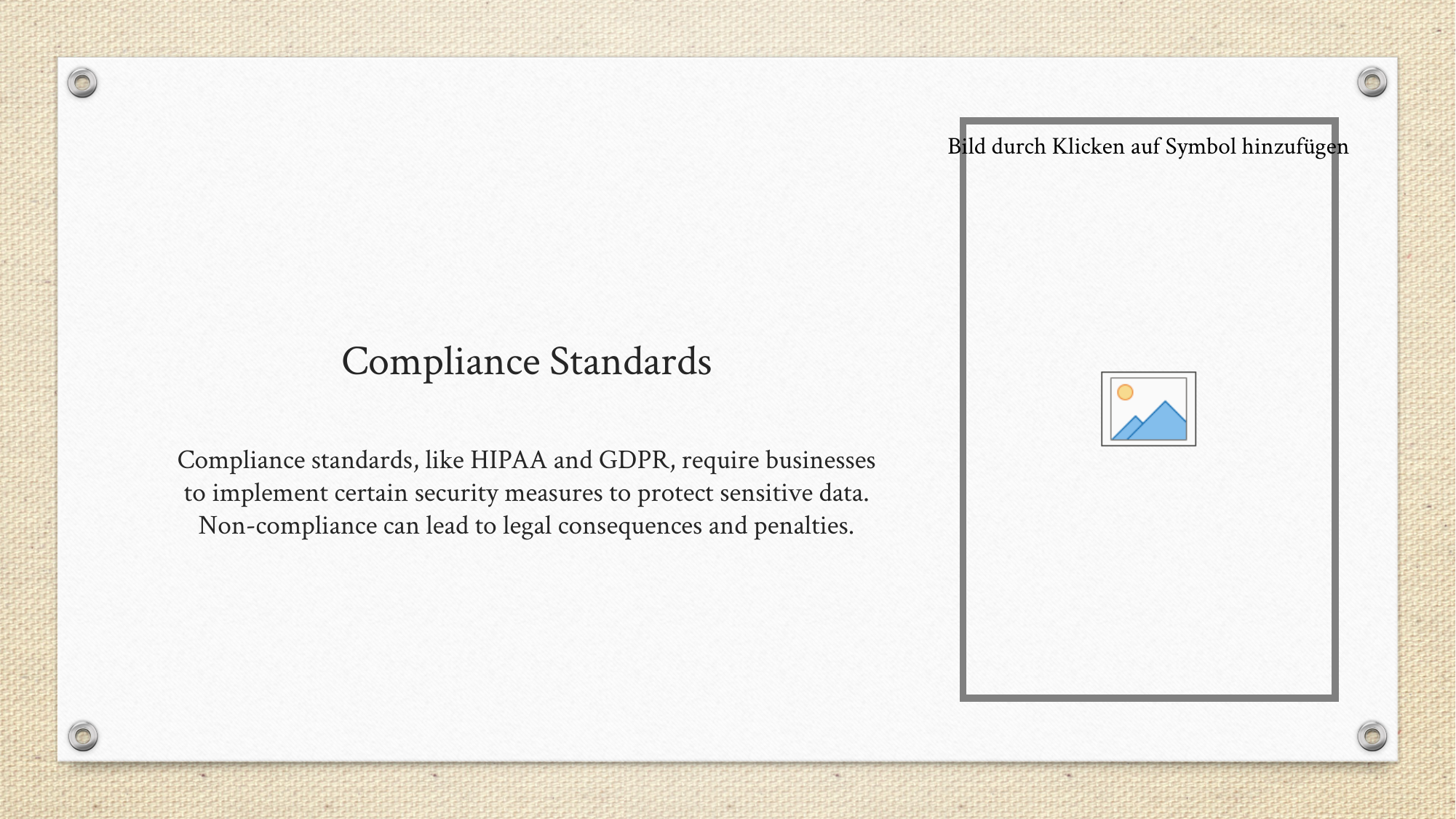

# Compliance Standards

Compliance standards, like HIPAA and GDPR, require businesses to implement certain security measures to protect sensitive data. Non-compliance can lead to legal consequences and penalties.